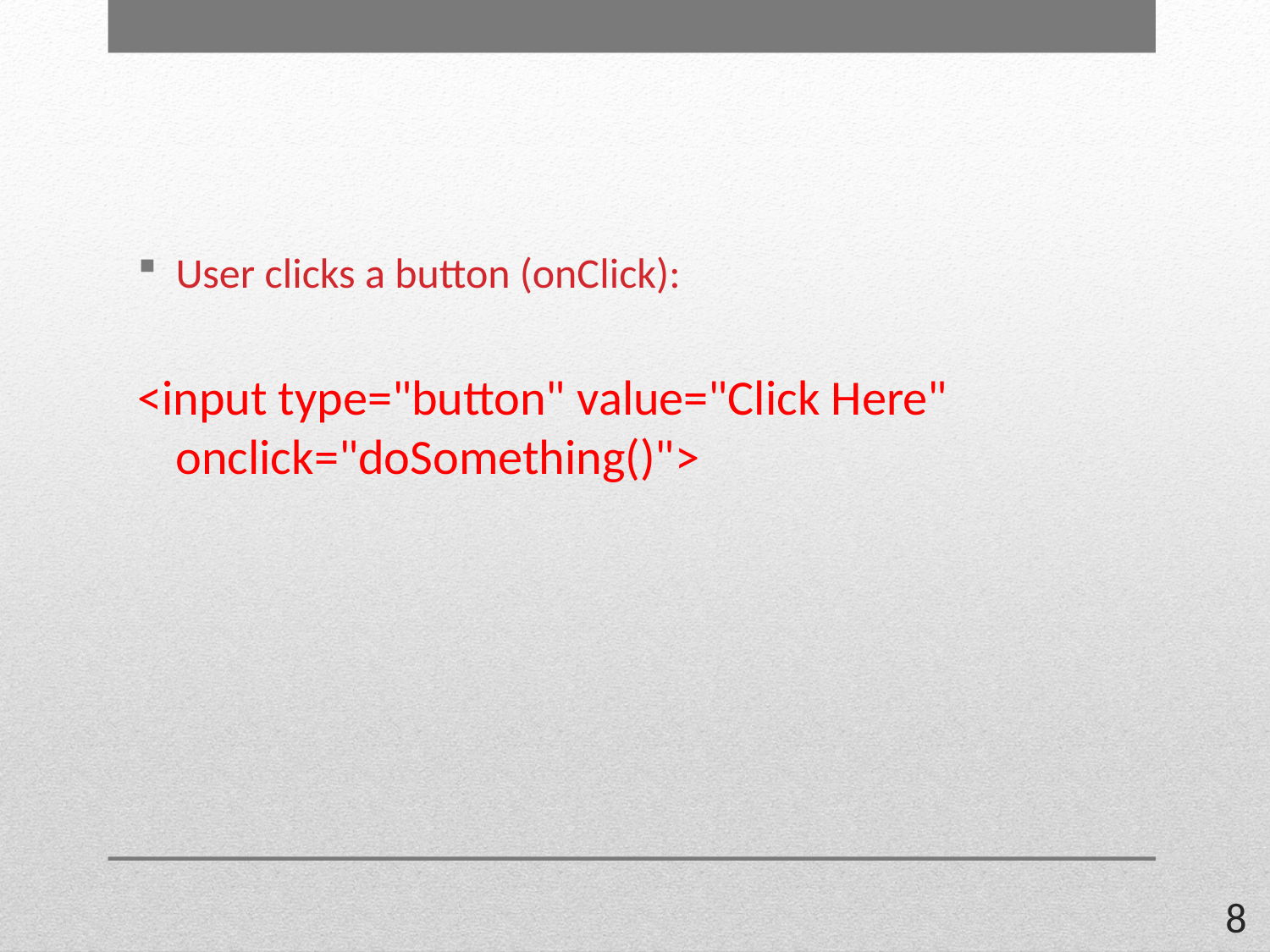

User clicks a button (onClick):

<input type="button" value="Click Here" onclick="doSomething()">
8